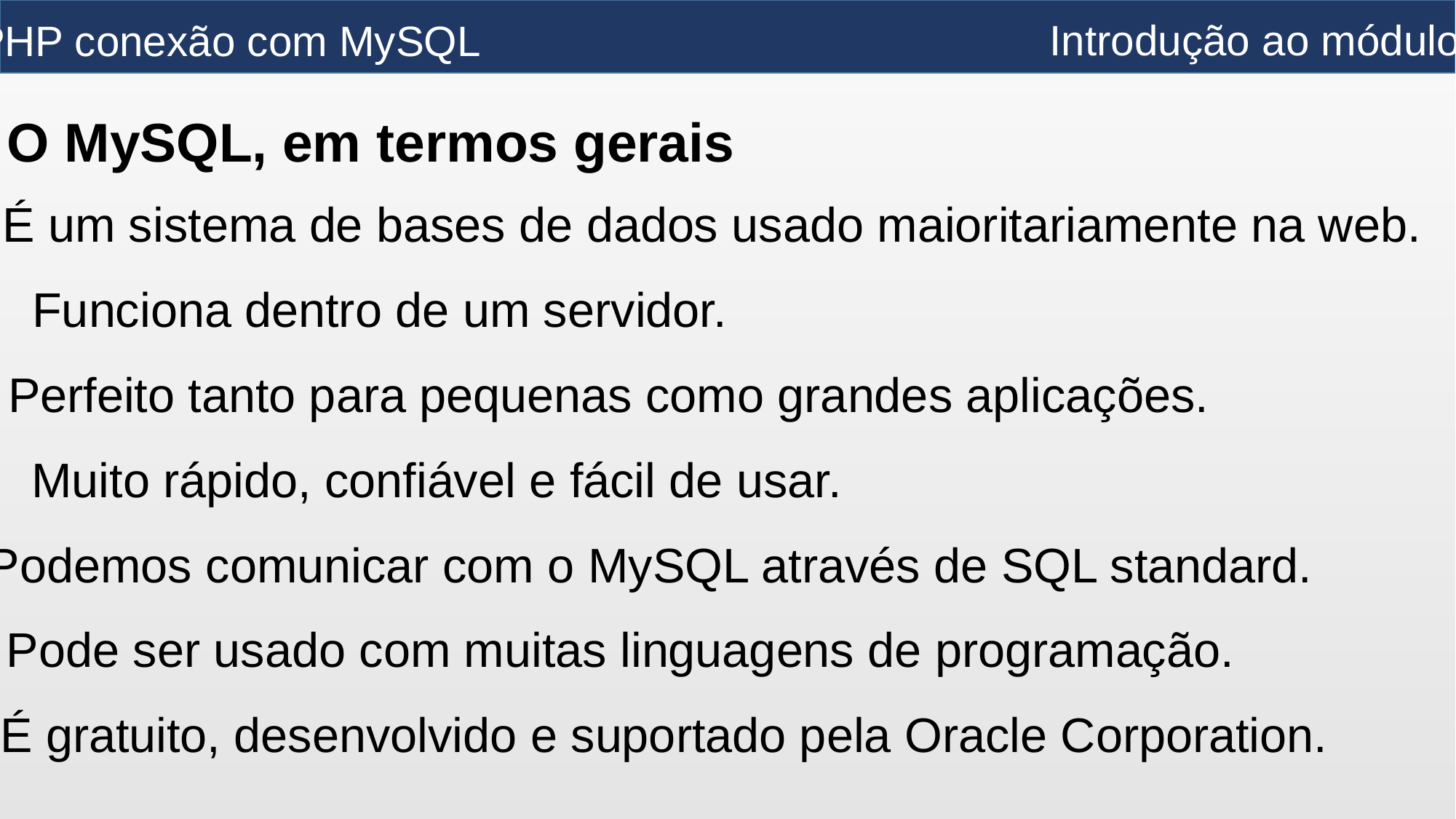

Introdução ao módulo
PHP conexão com MySQL
O MySQL, em termos gerais
É um sistema de bases de dados usado maioritariamente na web.
Funciona dentro de um servidor.
Perfeito tanto para pequenas como grandes aplicações.
Muito rápido, confiável e fácil de usar.
Podemos comunicar com o MySQL através de SQL standard.
Pode ser usado com muitas linguagens de programação.
É gratuito, desenvolvido e suportado pela Oracle Corporation.